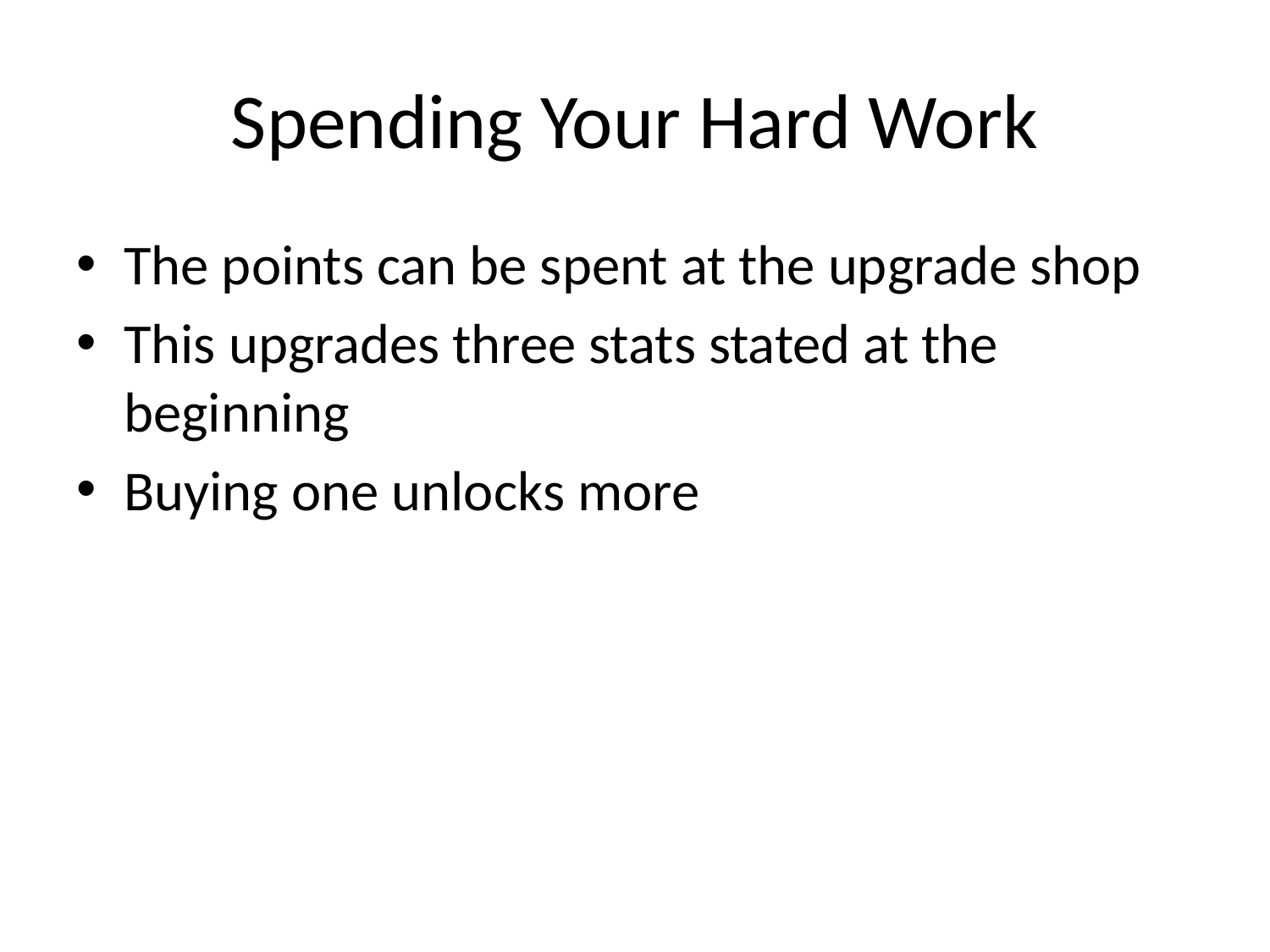

# Spending Your Hard Work
The points can be spent at the upgrade shop
This upgrades three stats stated at the beginning
Buying one unlocks more